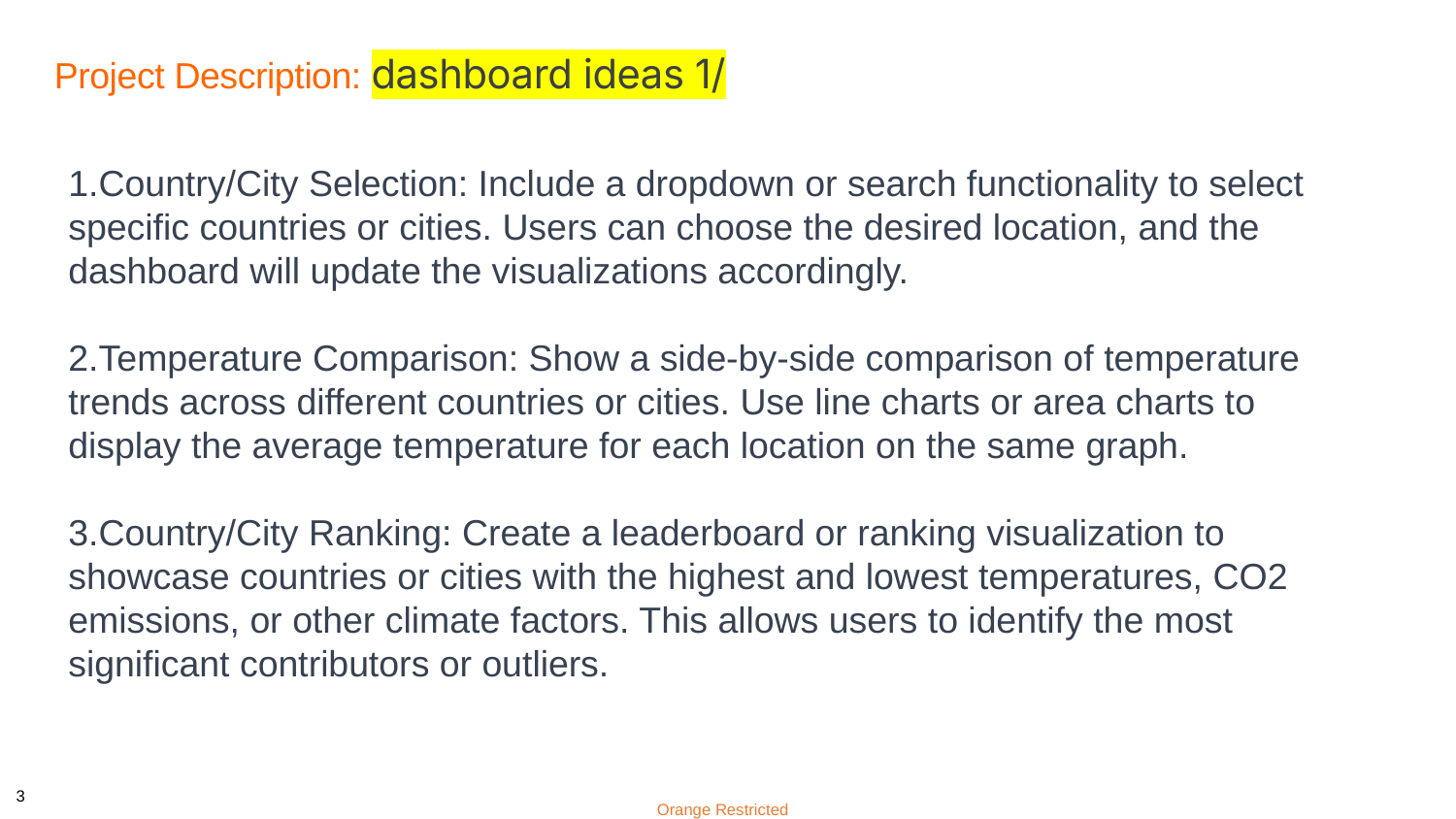

# Project Description: dashboard ideas 1/
Country/City Selection: Include a dropdown or search functionality to select specific countries or cities. Users can choose the desired location, and the dashboard will update the visualizations accordingly.

Temperature Comparison: Show a side-by-side comparison of temperature trends across different countries or cities. Use line charts or area charts to display the average temperature for each location on the same graph.

Country/City Ranking: Create a leaderboard or ranking visualization to showcase countries or cities with the highest and lowest temperatures, CO2 emissions, or other climate factors. This allows users to identify the most significant contributors or outliers.